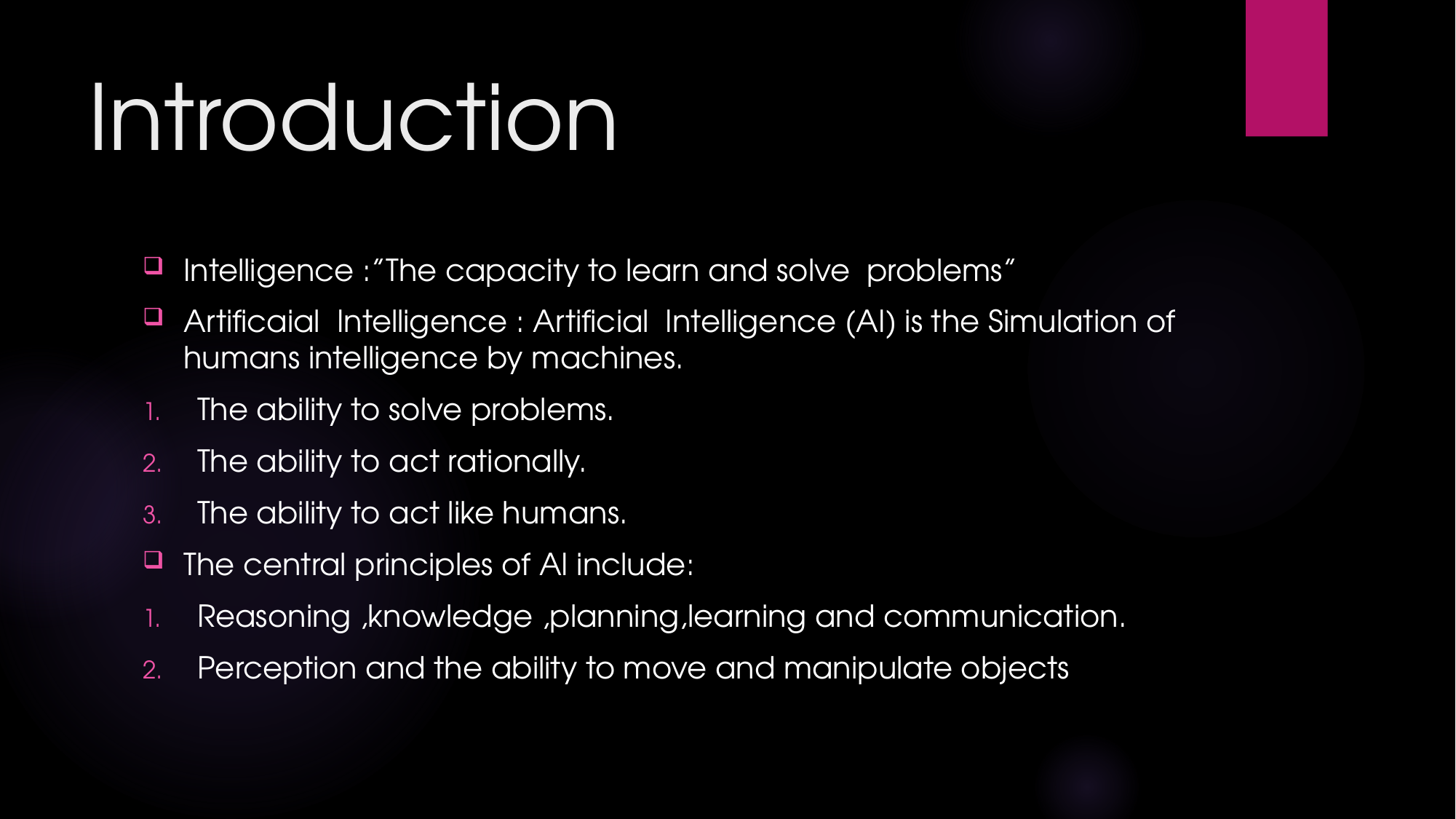

# Introduction
Intelligence :”The capacity to learn and solve  problems”
Artificaial  Intelligence : Artificial  Intelligence (AI) is the Simulation of humans intelligence by machines.
The ability to solve problems.
The ability to act rationally.
The ability to act like humans.
The central principles of AI include:
Reasoning ,knowledge ,planning,learning and communication.
Perception and the ability to move and manipulate objects